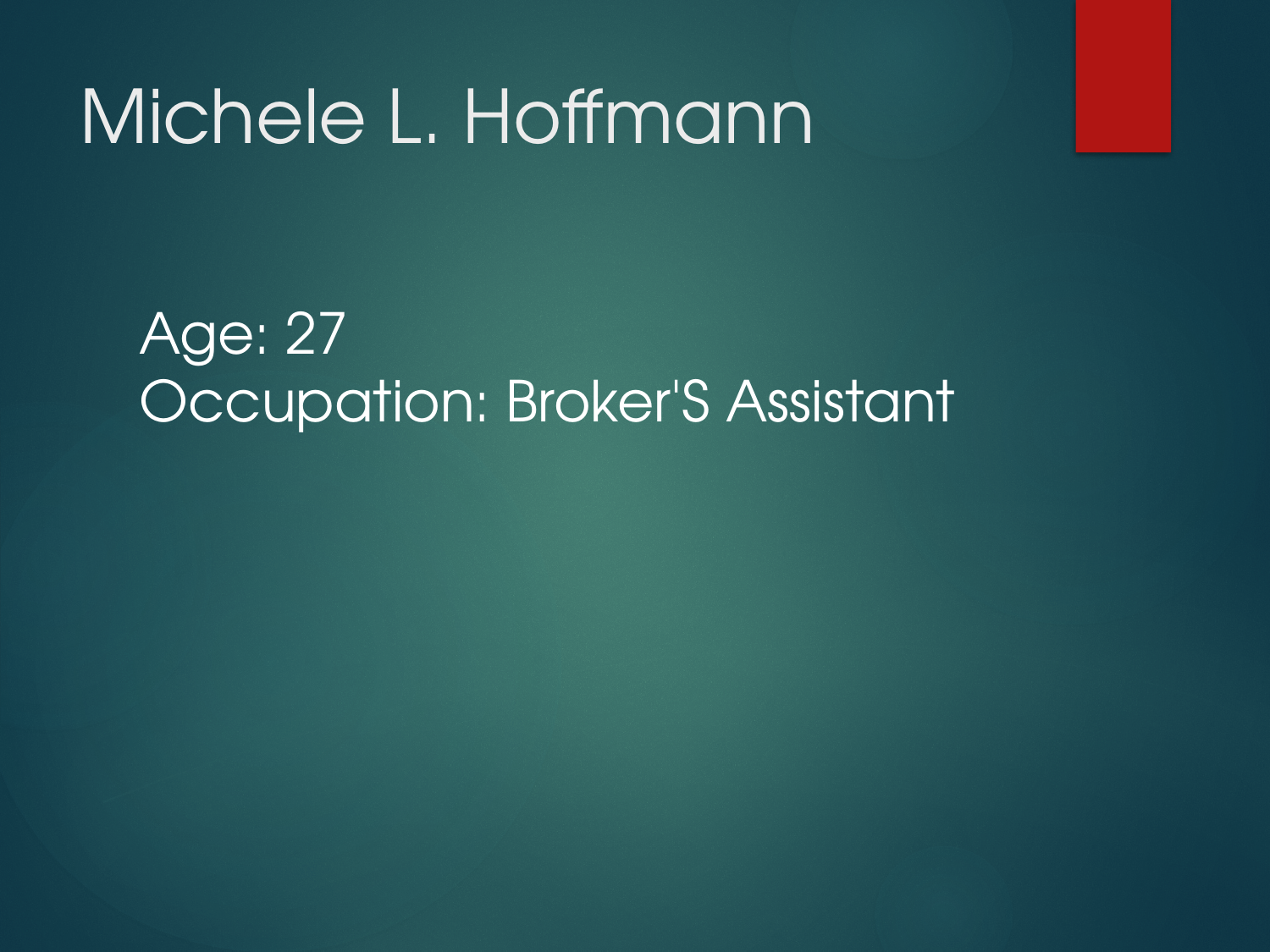

# Michele L. Hoffmann

Age: 27
Occupation: Broker'S Assistant